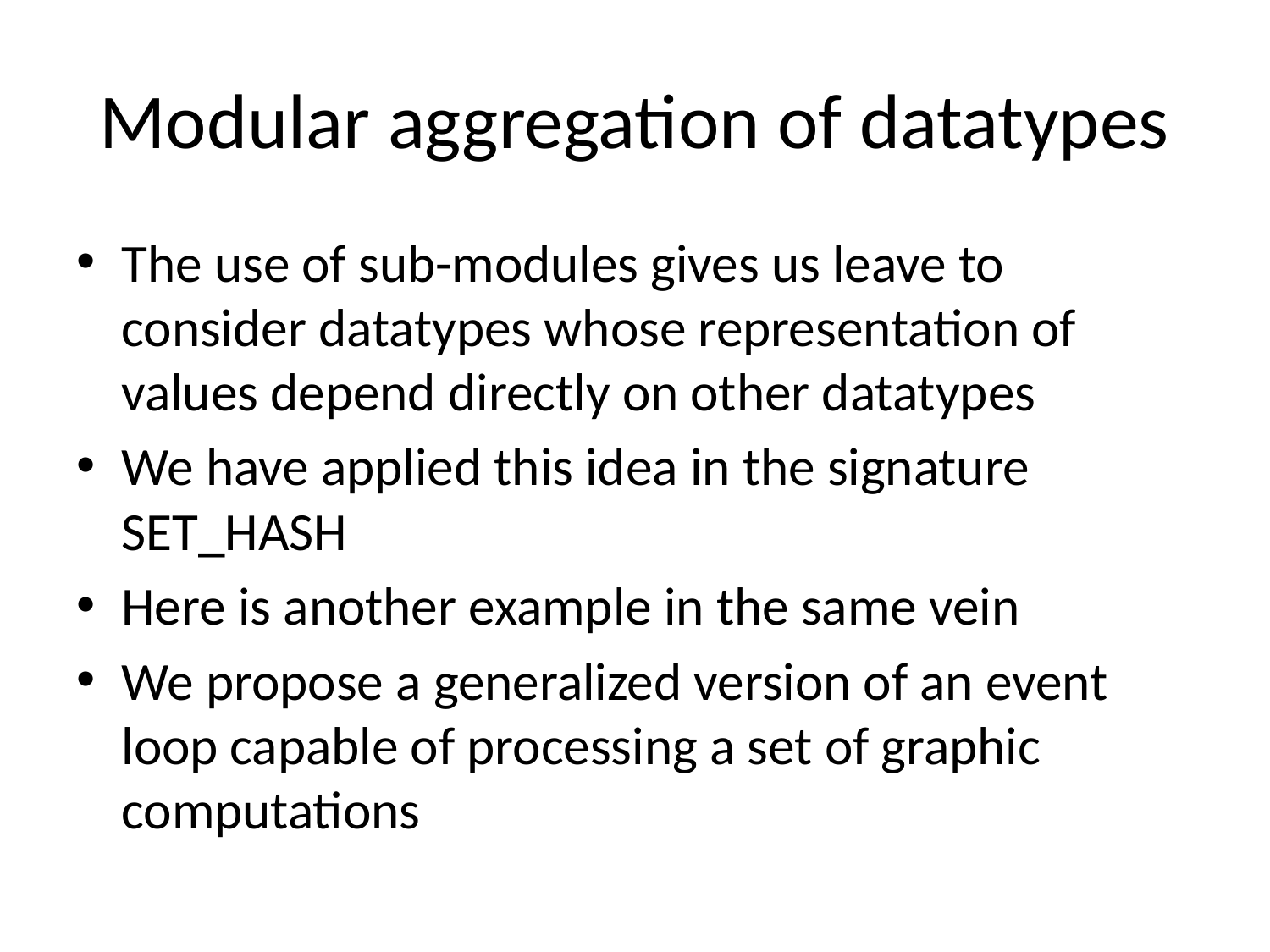

# Modular aggregation of datatypes
The use of sub-modules gives us leave to consider datatypes whose representation of values depend directly on other datatypes
We have applied this idea in the signature SET_HASH
Here is another example in the same vein
We propose a generalized version of an event loop capable of processing a set of graphic computations